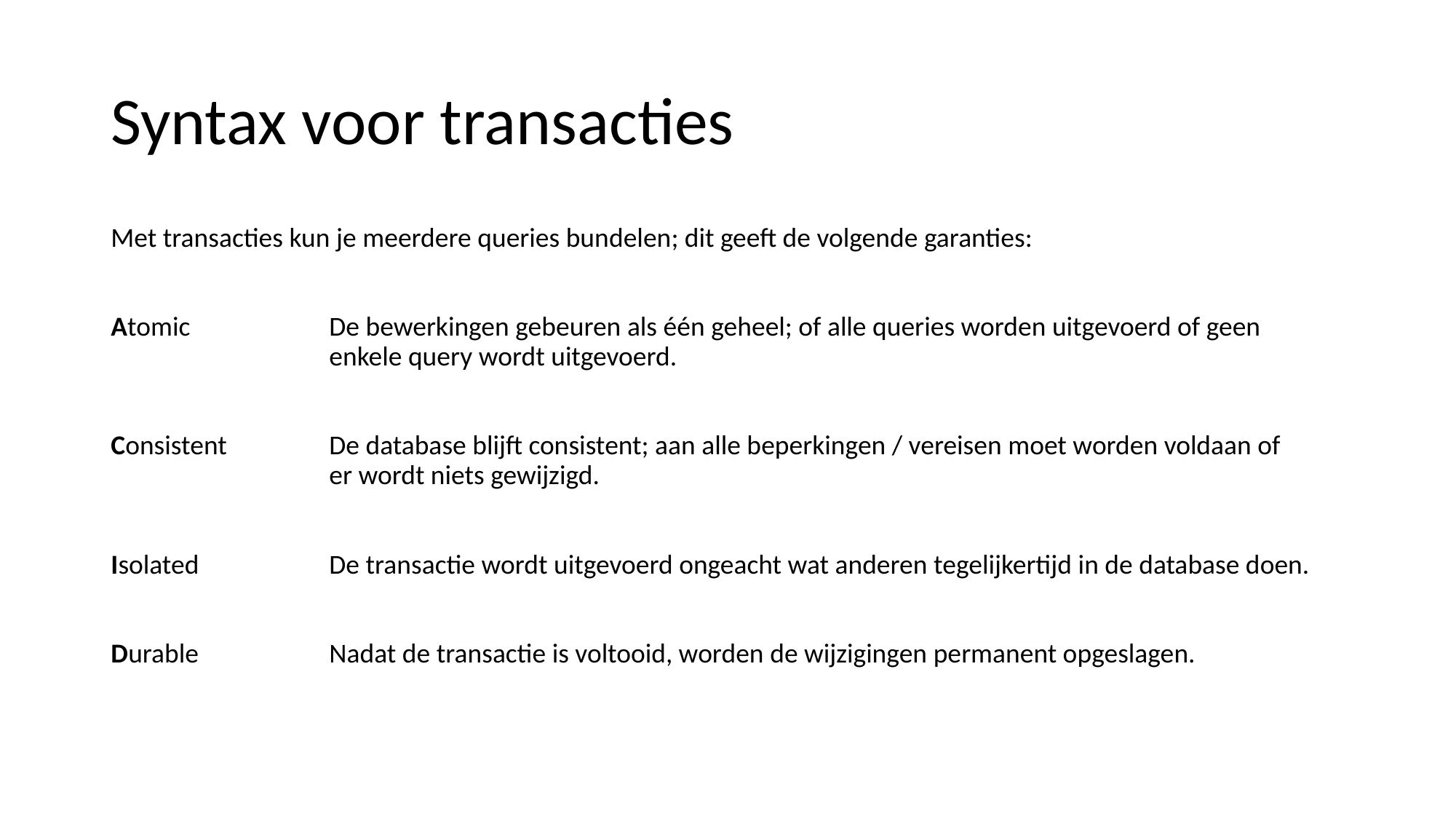

# Syntax voor transacties
Met transacties kun je meerdere queries bundelen; dit geeft de volgende garanties:

Atomic		De bewerkingen gebeuren als één geheel; of alle queries worden uitgevoerd of geen 			enkele query wordt uitgevoerd.

Consistent	De database blijft consistent; aan alle beperkingen / vereisen moet worden voldaan of 			er wordt niets gewijzigd.

Isolated		De transactie wordt uitgevoerd ongeacht wat anderen tegelijkertijd in de database doen.

Durable		Nadat de transactie is voltooid, worden de wijzigingen permanent opgeslagen.